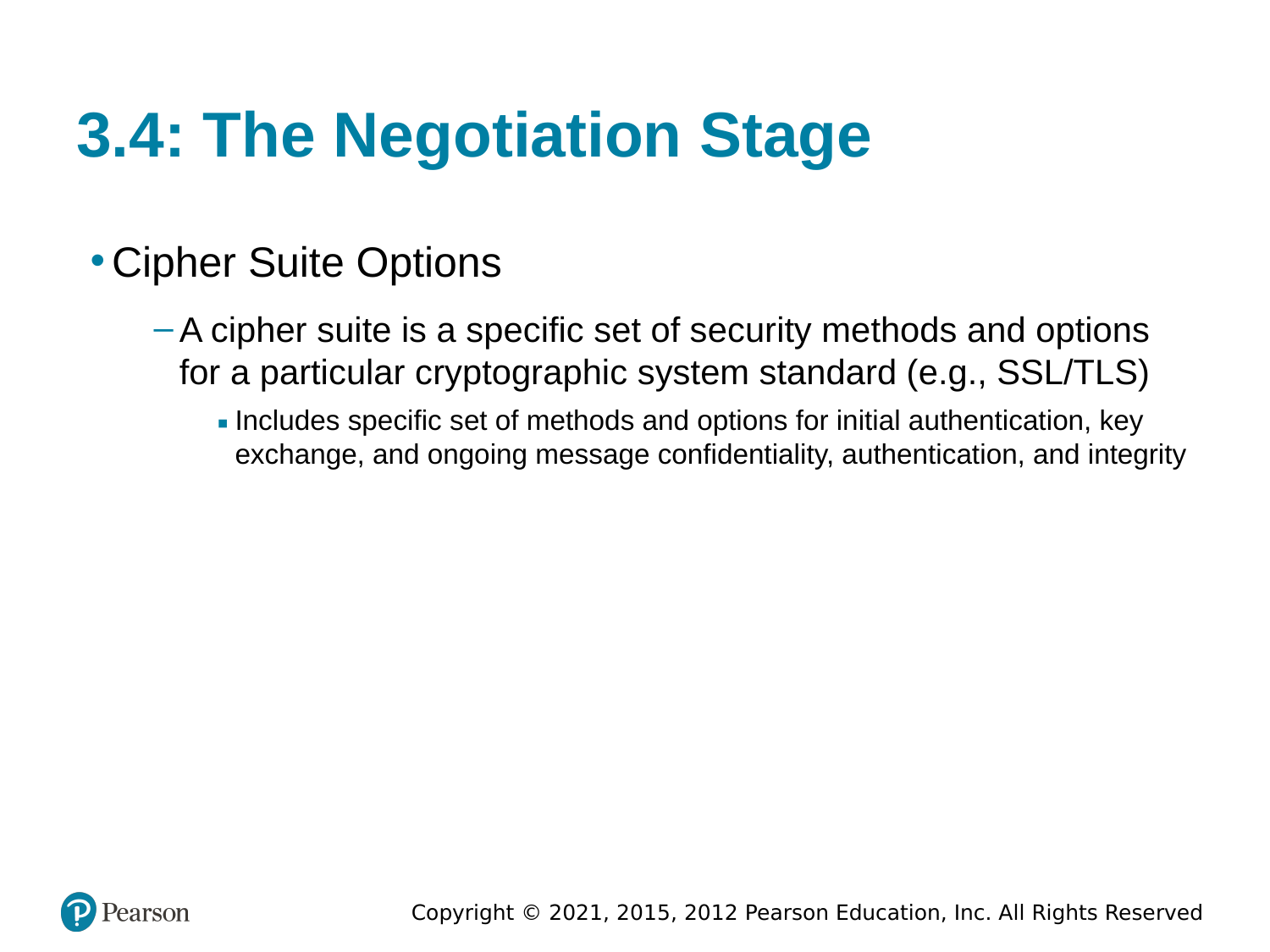

# 3.4: The Negotiation Stage
Cipher Suite Options
A cipher suite is a specific set of security methods and options for a particular cryptographic system standard (e.g., SSL/TLS)
Includes specific set of methods and options for initial authentication, key exchange, and ongoing message confidentiality, authentication, and integrity